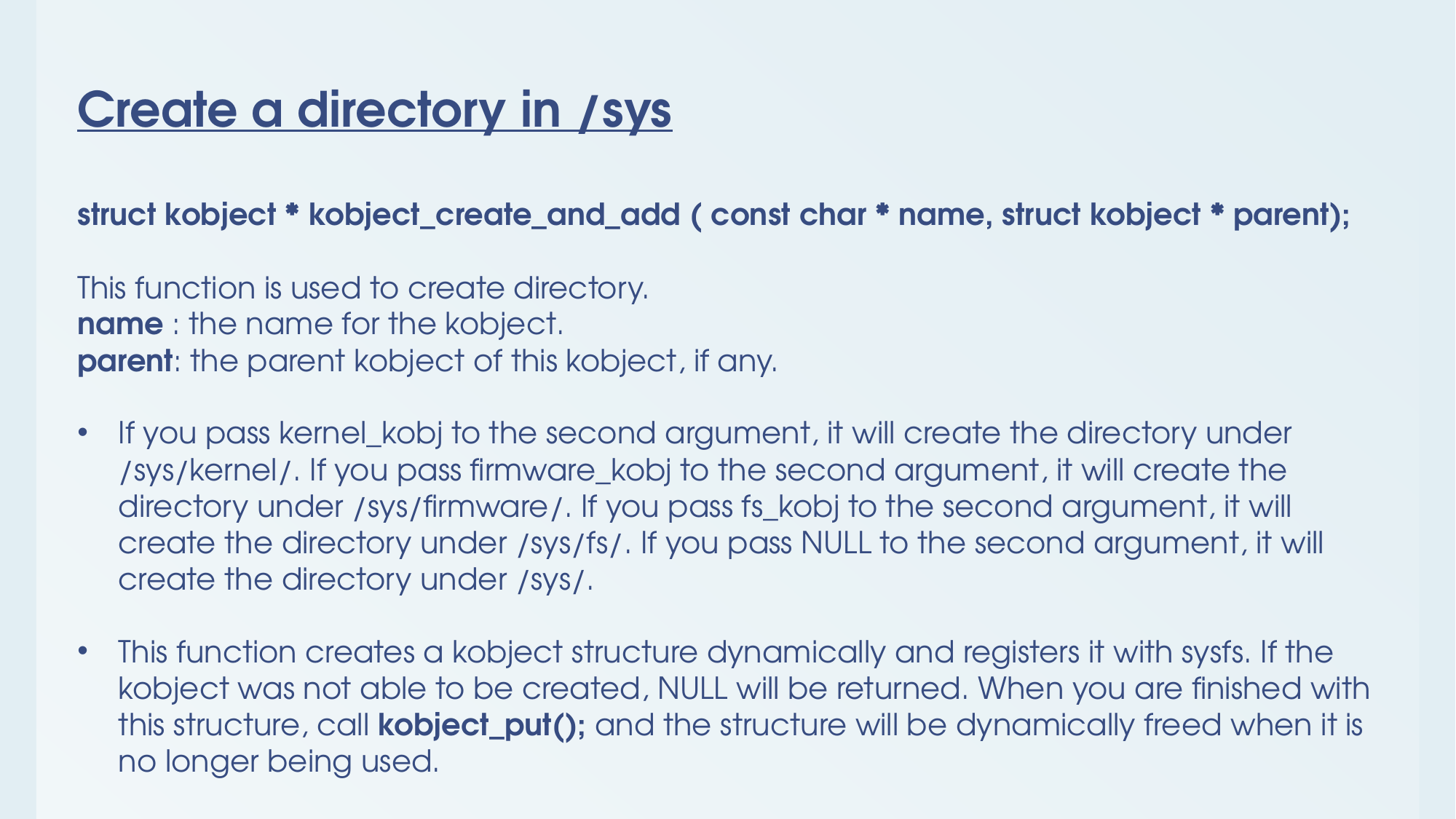

Create a directory in /sys

struct kobject * kobject_create_and_add ( const char * name, struct kobject * parent);

This function is used to create directory.
name : the name for the kobject.
parent: the parent kobject of this kobject, if any.

If you pass kernel_kobj to the second argument, it will create the directory under /sys/kernel/. If you pass firmware_kobj to the second argument, it will create the directory under /sys/firmware/. If you pass fs_kobj to the second argument, it will create the directory under /sys/fs/. If you pass NULL to the second argument, it will create the directory under /sys/.

This function creates a kobject structure dynamically and registers it with sysfs. If the kobject was not able to be created, NULL will be returned. When you are finished with this structure, call kobject_put(); and the structure will be dynamically freed when it is no longer being used.